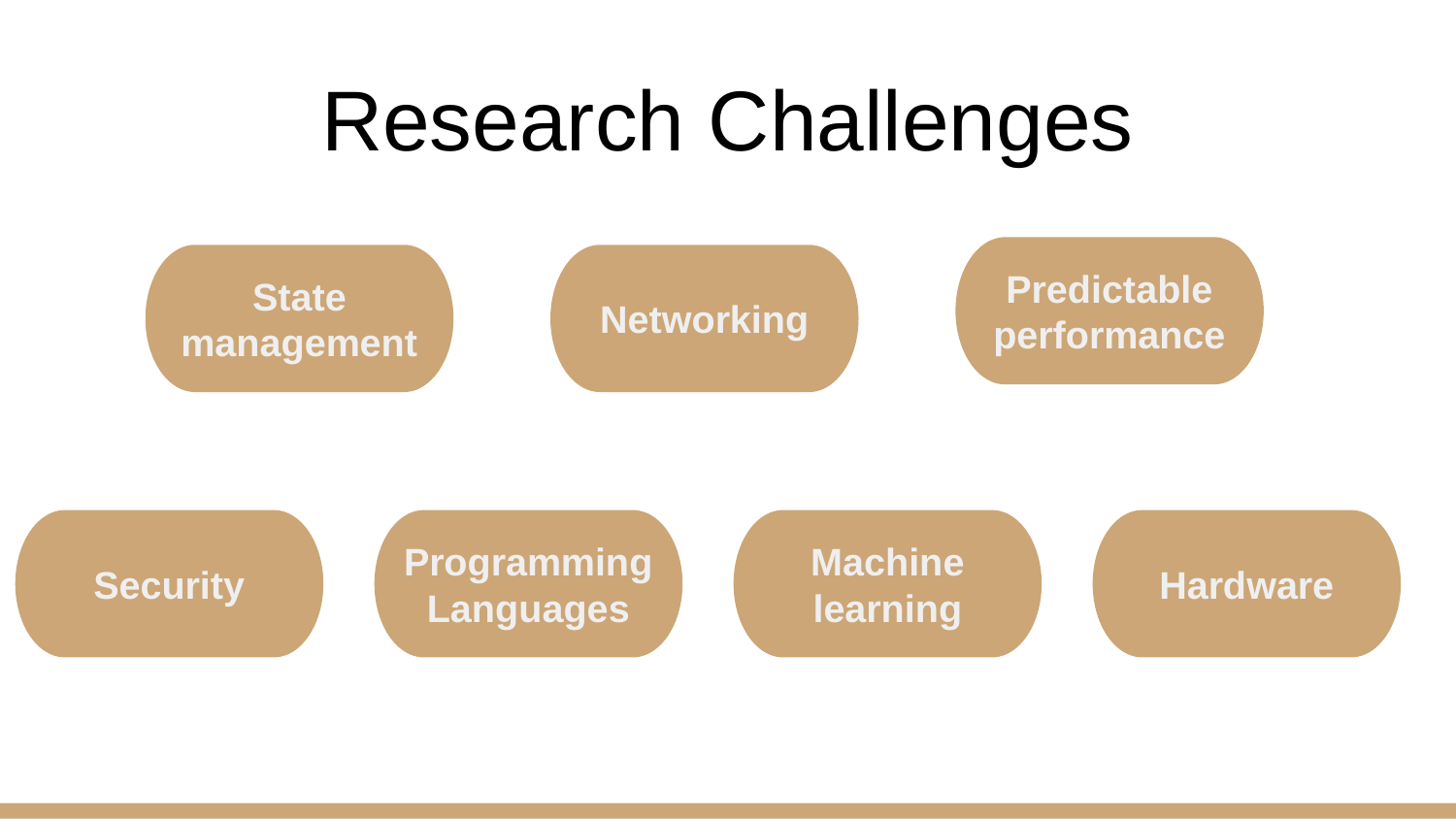

# Research Challenges
Predictable performance
State management
Networking
Security
Programming Languages
Machine learning
Hardware